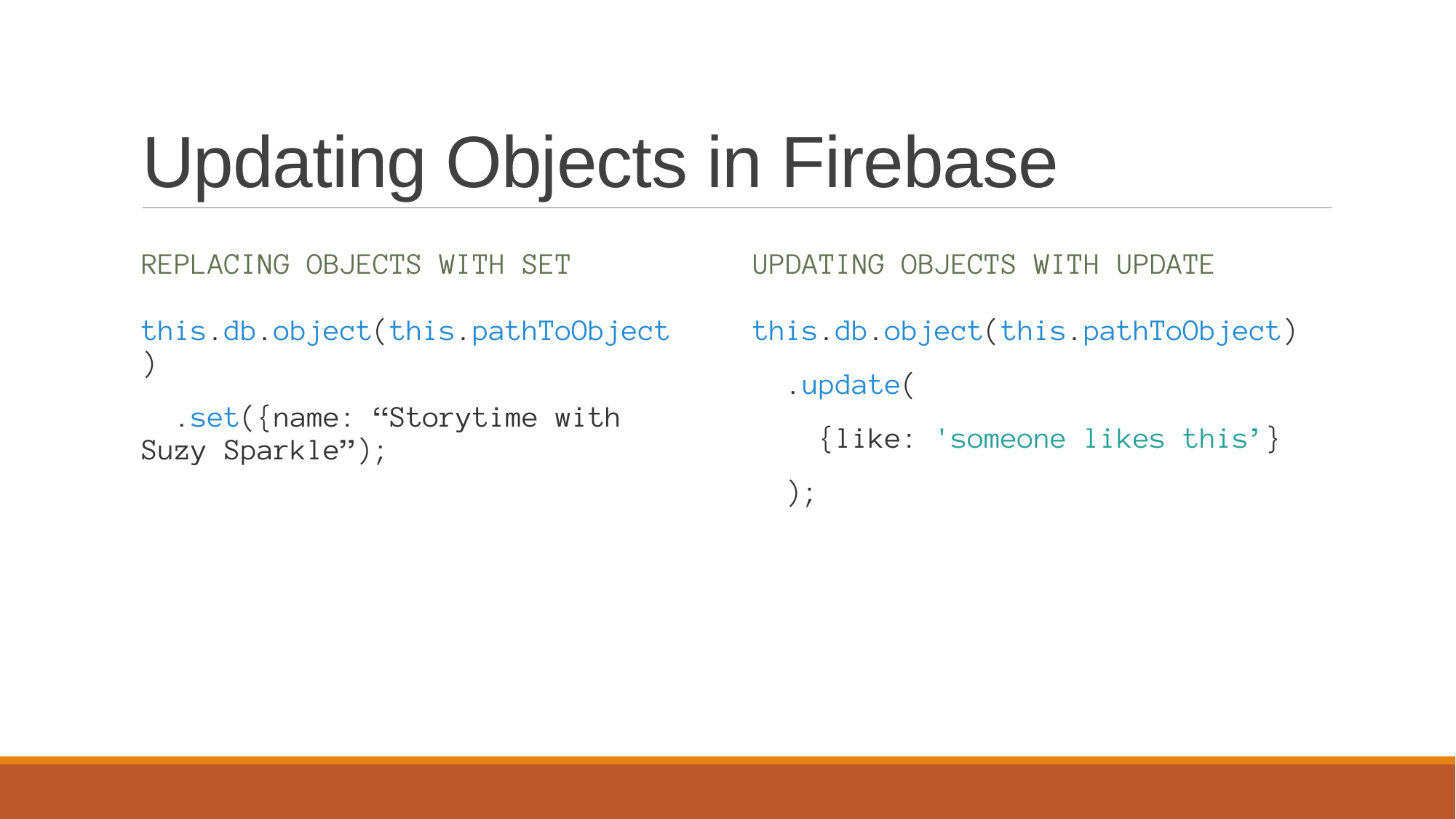

# Updating Objects in Firebase
Replacing objects with set
Updating objects with update
this.db.object(this.pathToObject)
  .set({name: “Storytime with Suzy Sparkle”);
this.db.object(this.pathToObject)
  .update(
    {like: 'someone likes this’}
  );